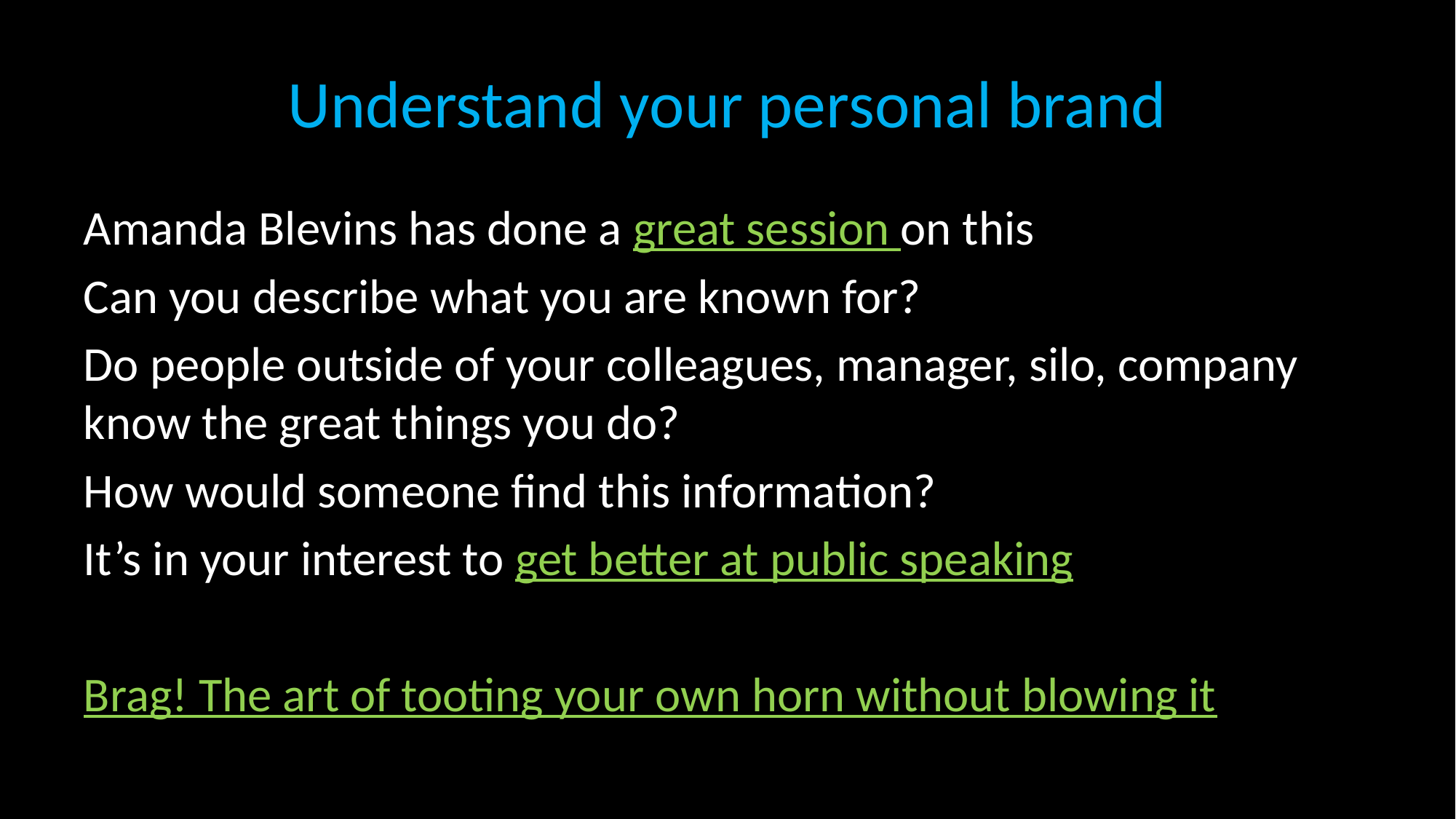

# Understand your personal brand
Amanda Blevins has done a great session on this
Can you describe what you are known for?
Do people outside of your colleagues, manager, silo, company know the great things you do?
How would someone find this information?
It’s in your interest to get better at public speaking

Brag! The art of tooting your own horn without blowing it